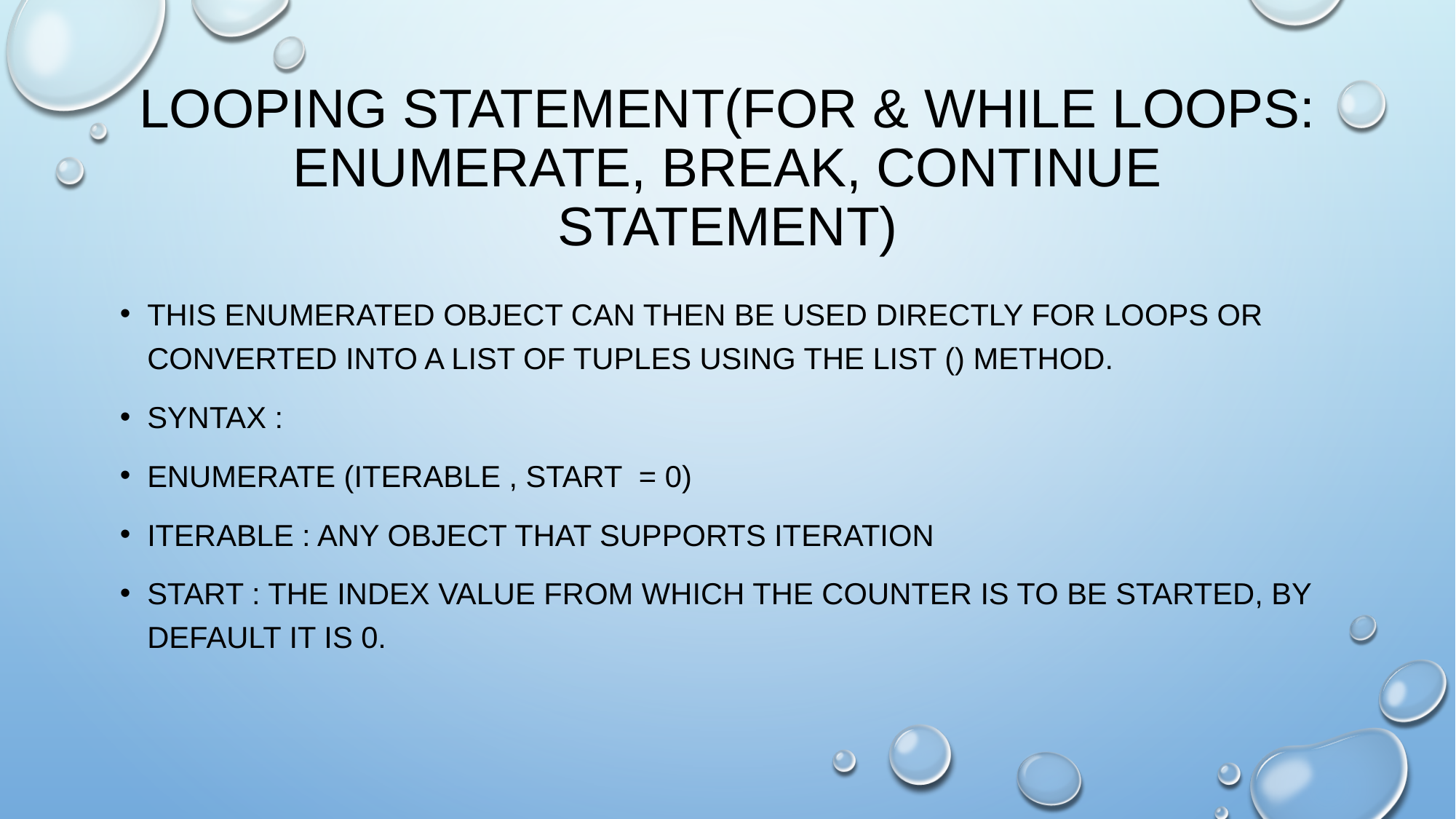

# Looping statement(for & while loops: enumerate, break, continue statement)
This enumerated object can then be used directly for loops or converted into a list of tuples using the list () method.
Syntax :
Enumerate (iterable , start  = 0)
Iterable : any object that supports iteration
Start : the index value from which the counter is to be started, by default it is 0.